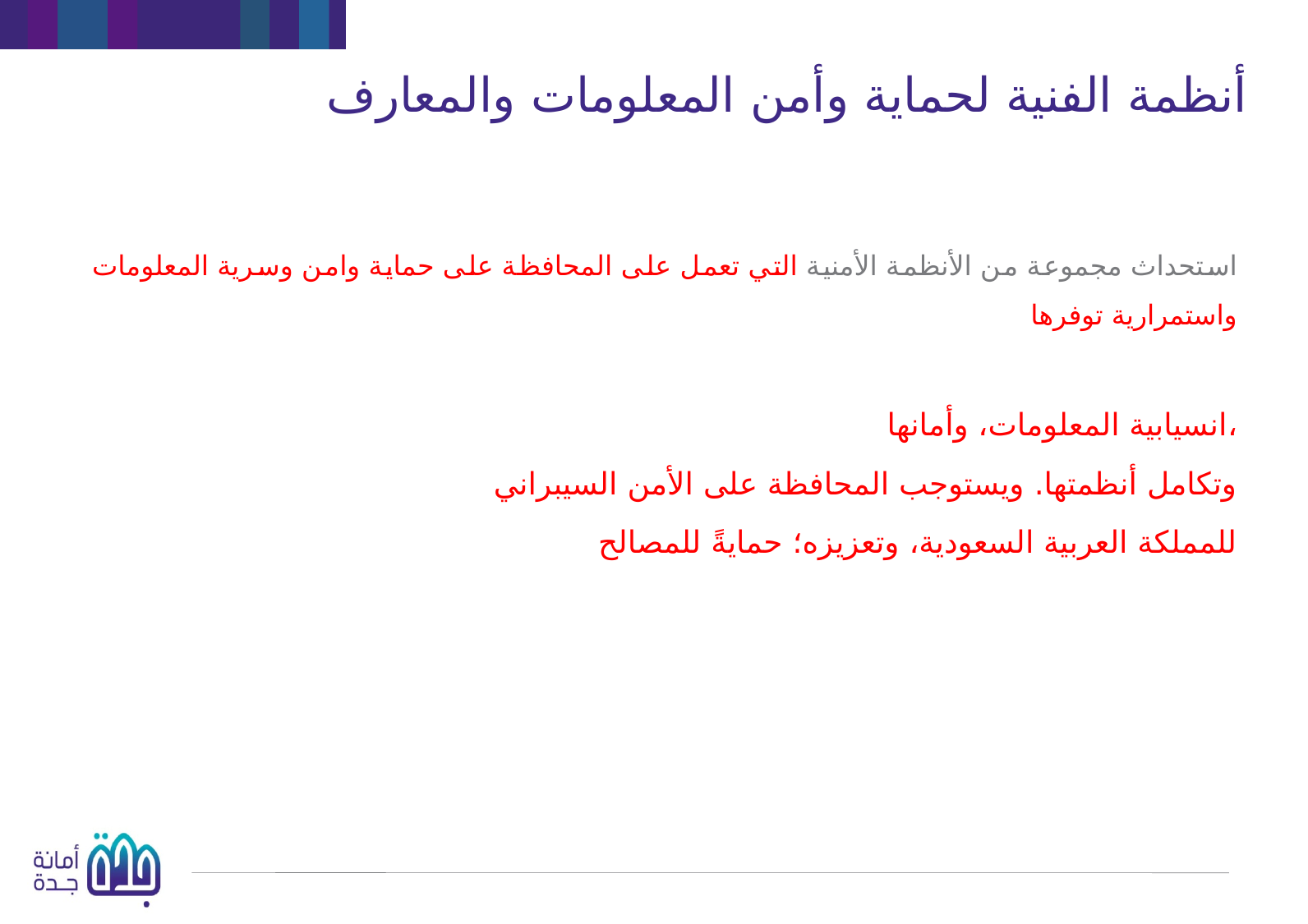

أنظمة الفنية لحماية وأمن المعلومات والمعارف

استحداث مجموعة من الأنظمة الأمنية التي تعمل على المحافظة على حماية وامن وسرية المعلومات واستمرارية توفرها

انسيابية المعلومات، وأمانها،
وتكامل أنظمتها. ويستوجب المحافظة على الأمن السيبراني
للمملكة العربية السعودية، وتعزيزه؛ حمايةً للمصالح